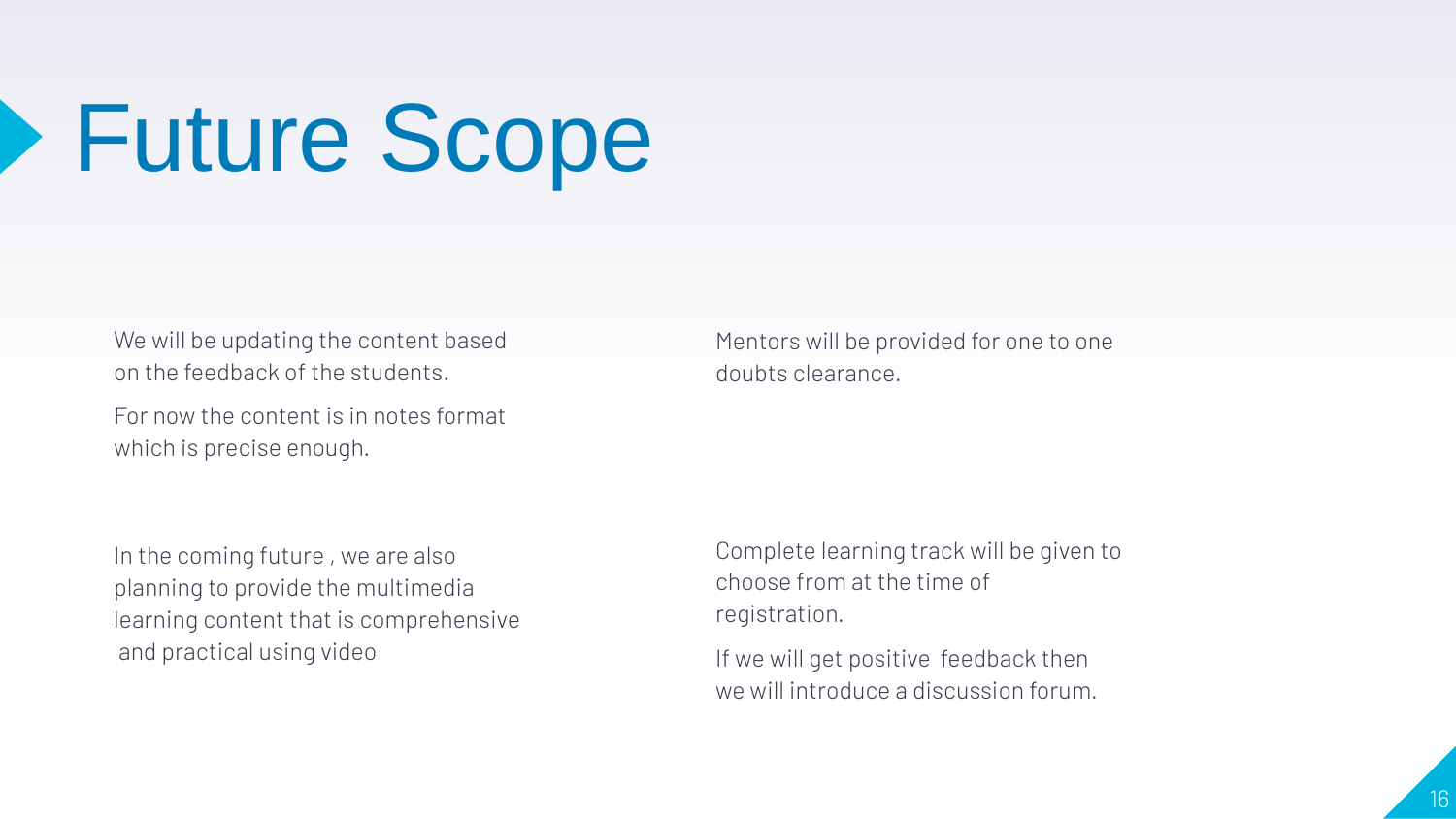

# Future Scope
We will be updating the content based on the feedback of the students.
For now the content is in notes format which is precise enough.
Mentors will be provided for one to one doubts clearance.

Complete learning track will be given to choose from at the time of registration.
If we will get positive  feedback then we will introduce a discussion forum.
In the coming future , we are also planning to provide the multimedia learning content that is comprehensive  and practical using video
16